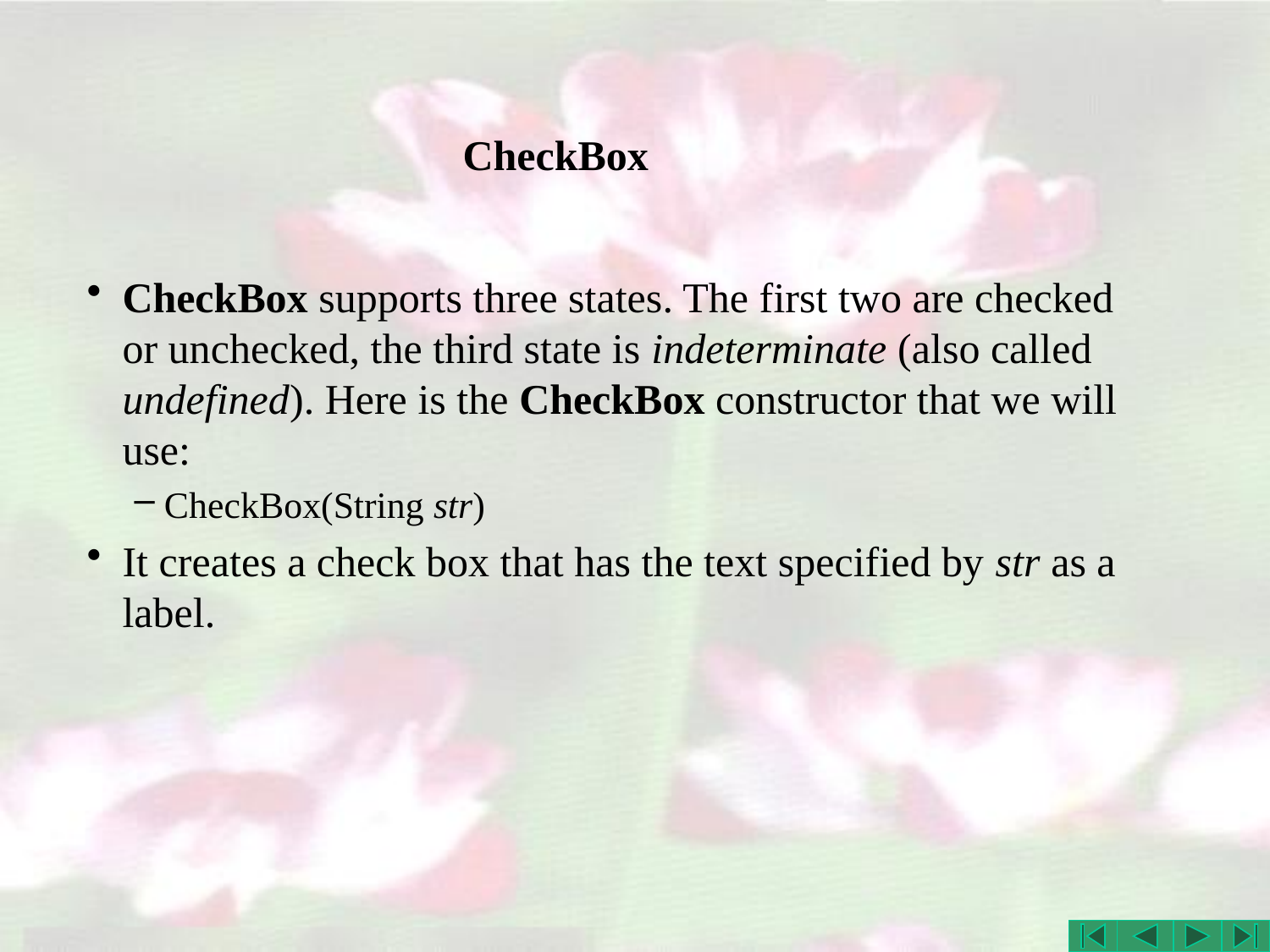

# CheckBox
CheckBox supports three states. The first two are checked or unchecked, the third state is indeterminate (also called undefined). Here is the CheckBox constructor that we will use:
CheckBox(String str)
It creates a check box that has the text specified by str as a label.